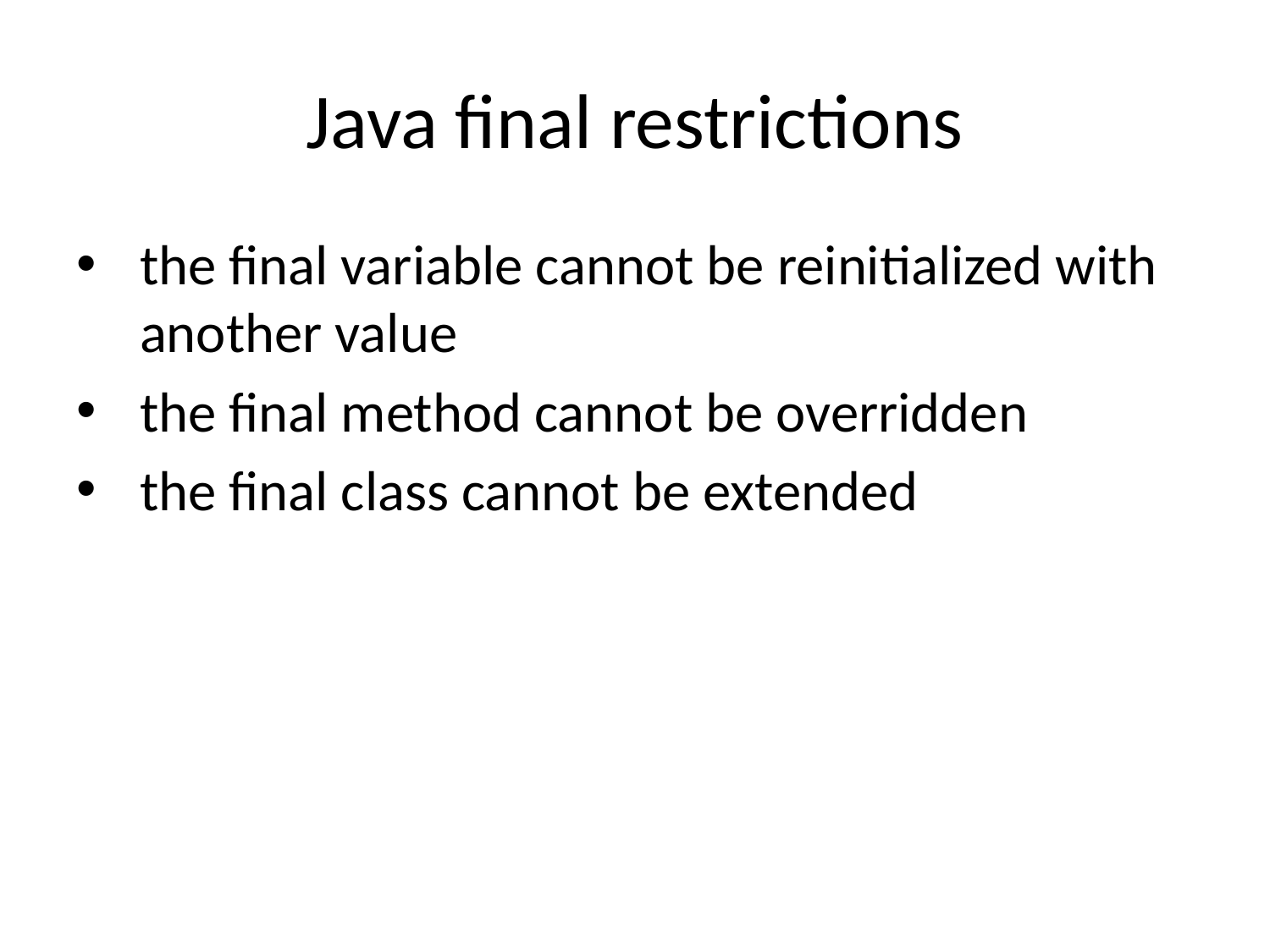

# Java final restrictions
the final variable cannot be reinitialized with another value
the final method cannot be overridden
the final class cannot be extended